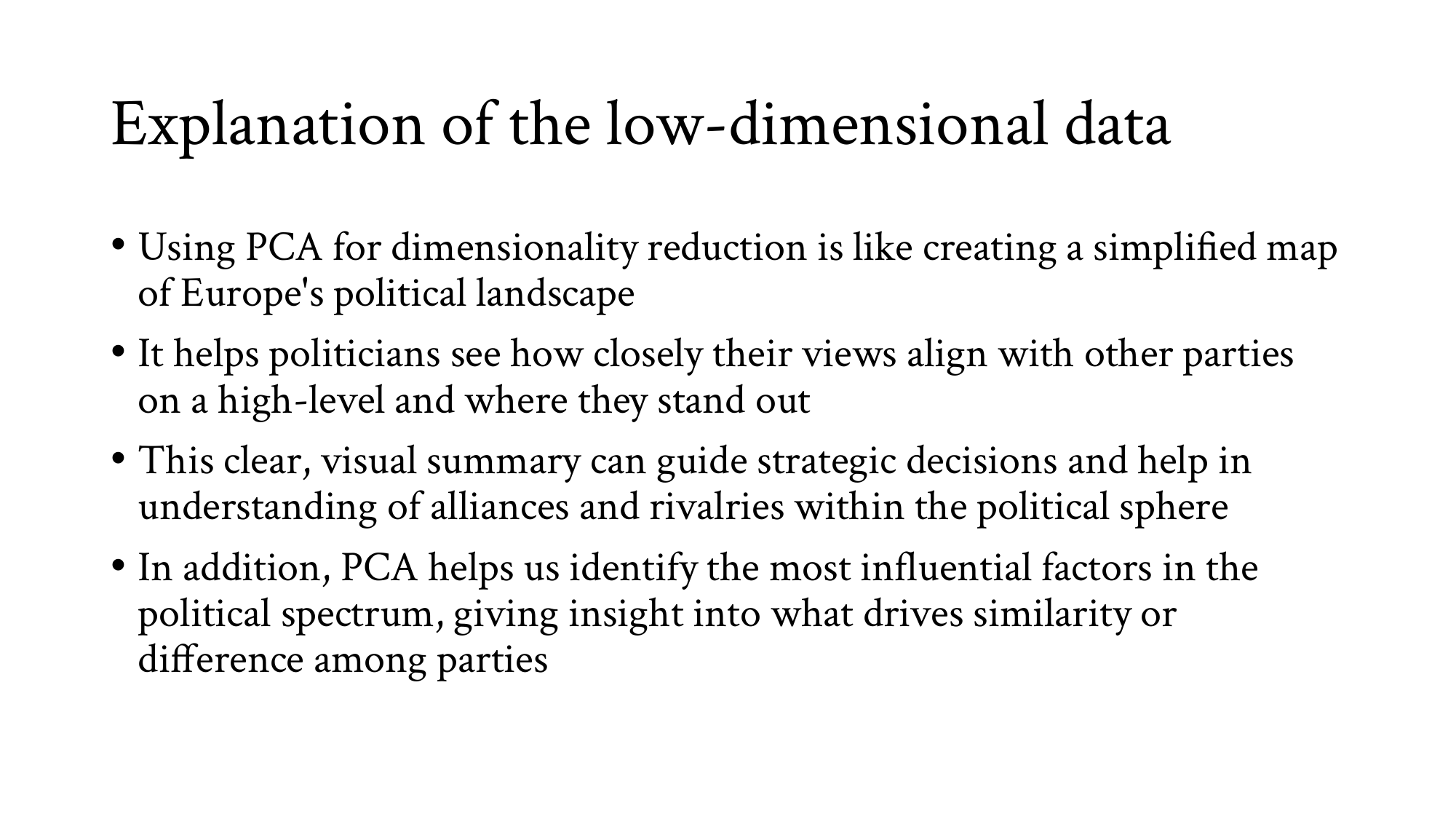

# Explanation of the low-dimensional data
Using PCA for dimensionality reduction is like creating a simplified map of Europe's political landscape
It helps politicians see how closely their views align with other parties on a high-level and where they stand out
This clear, visual summary can guide strategic decisions and help in understanding of alliances and rivalries within the political sphere
In addition, PCA helps us identify the most influential factors in the political spectrum, giving insight into what drives similarity or difference among parties